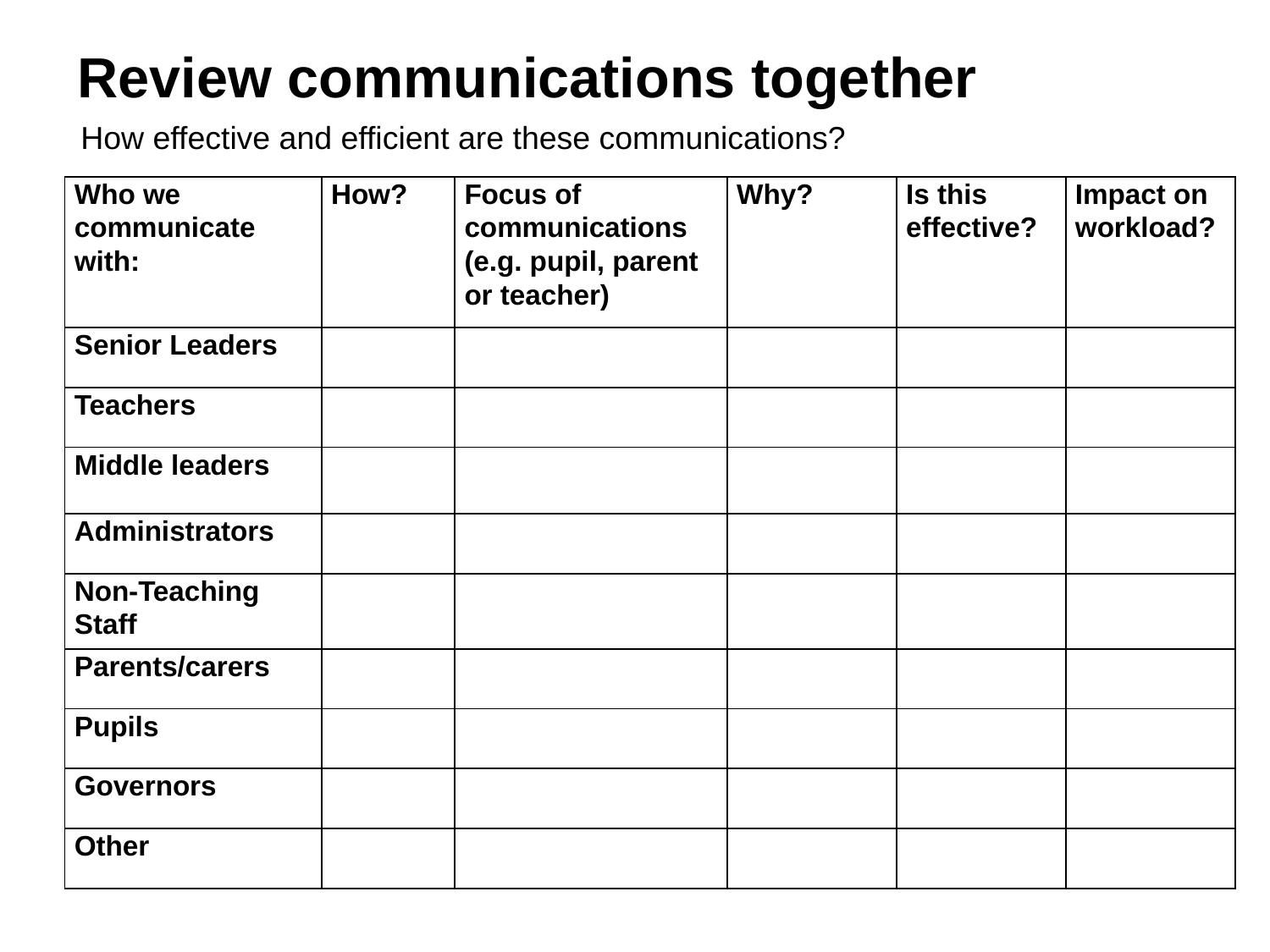

# Review communications together
How effective and efficient are these communications?
| Who we communicate with: | How? | Focus of communications (e.g. pupil, parent or teacher) | Why? | Is this effective? | Impact on workload? |
| --- | --- | --- | --- | --- | --- |
| Senior Leaders |  |  |  |  |  |
| Teachers |  |  |  |  |  |
| Middle leaders |  |  |  |  |  |
| Administrators |  |  |  |  |  |
| Non-Teaching Staff |  |  |  |  |  |
| Parents/carers |  |  |  |  |  |
| Pupils |  |  |  |  |  |
| Governors |  |  |  |  |  |
| Other |  |  |  |  |  |